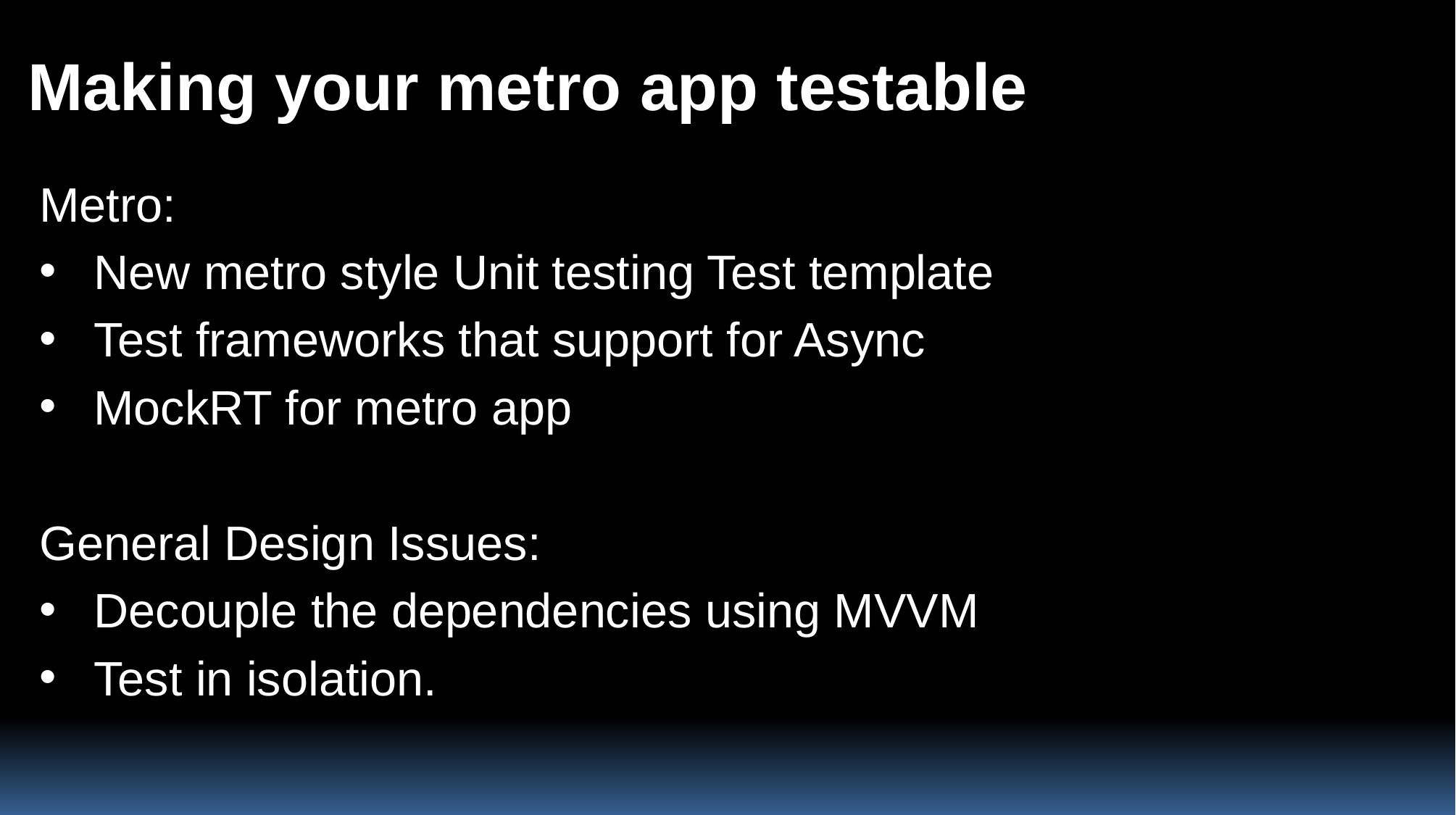

# Making your metro app testable
Metro:
New metro style Unit testing Test template
Test frameworks that support for Async
MockRT for metro app

General Design Issues:
Decouple the dependencies using MVVM
Test in isolation.